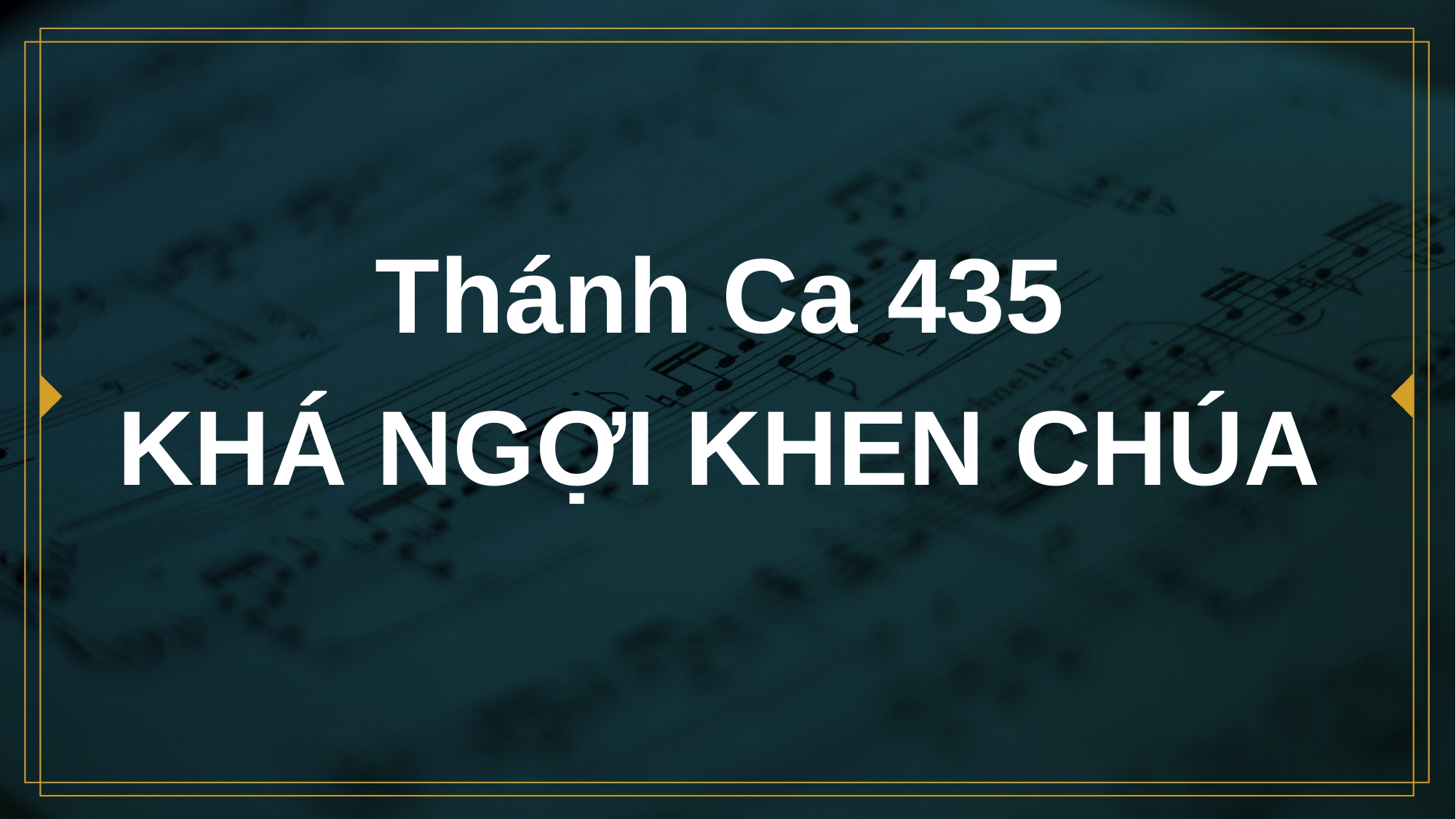

# Thánh Ca 435 KHÁ NGỢI KHEN CHÚA